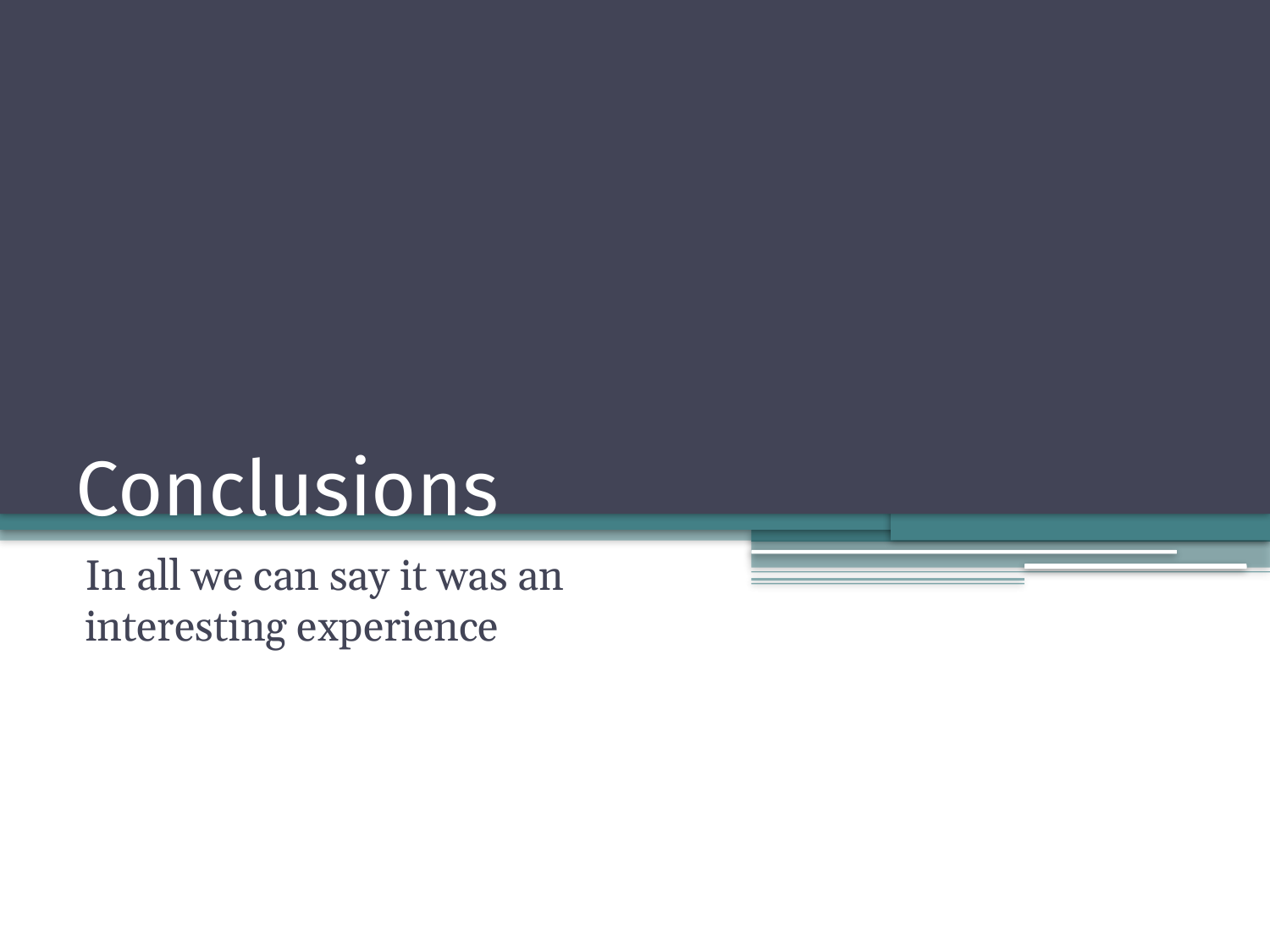

# Conclusions
In all we can say it was an interesting experience